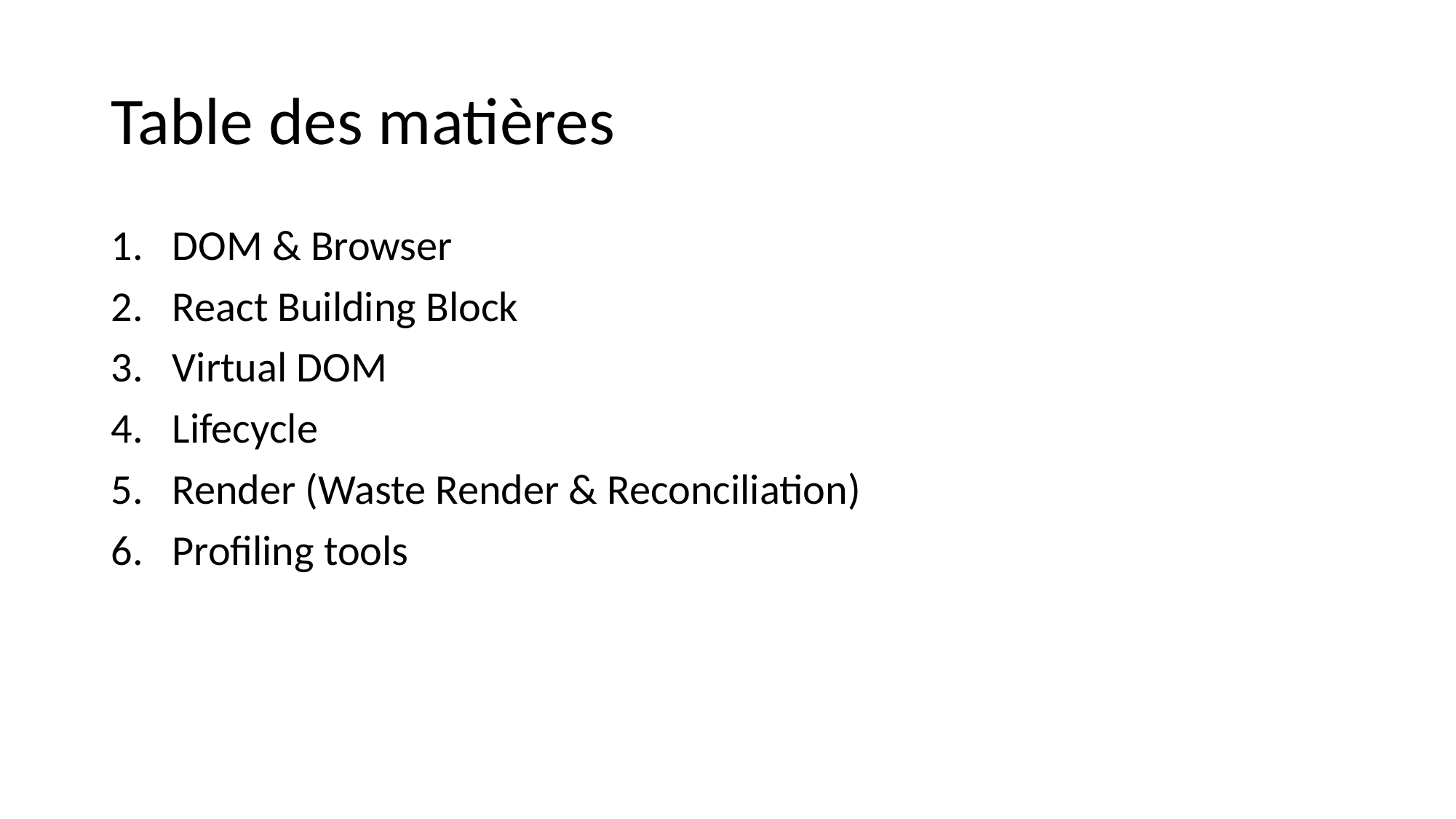

# Table des matières
DOM & Browser
React Building Block
Virtual DOM
Lifecycle
Render (Waste Render & Reconciliation)
Profiling tools